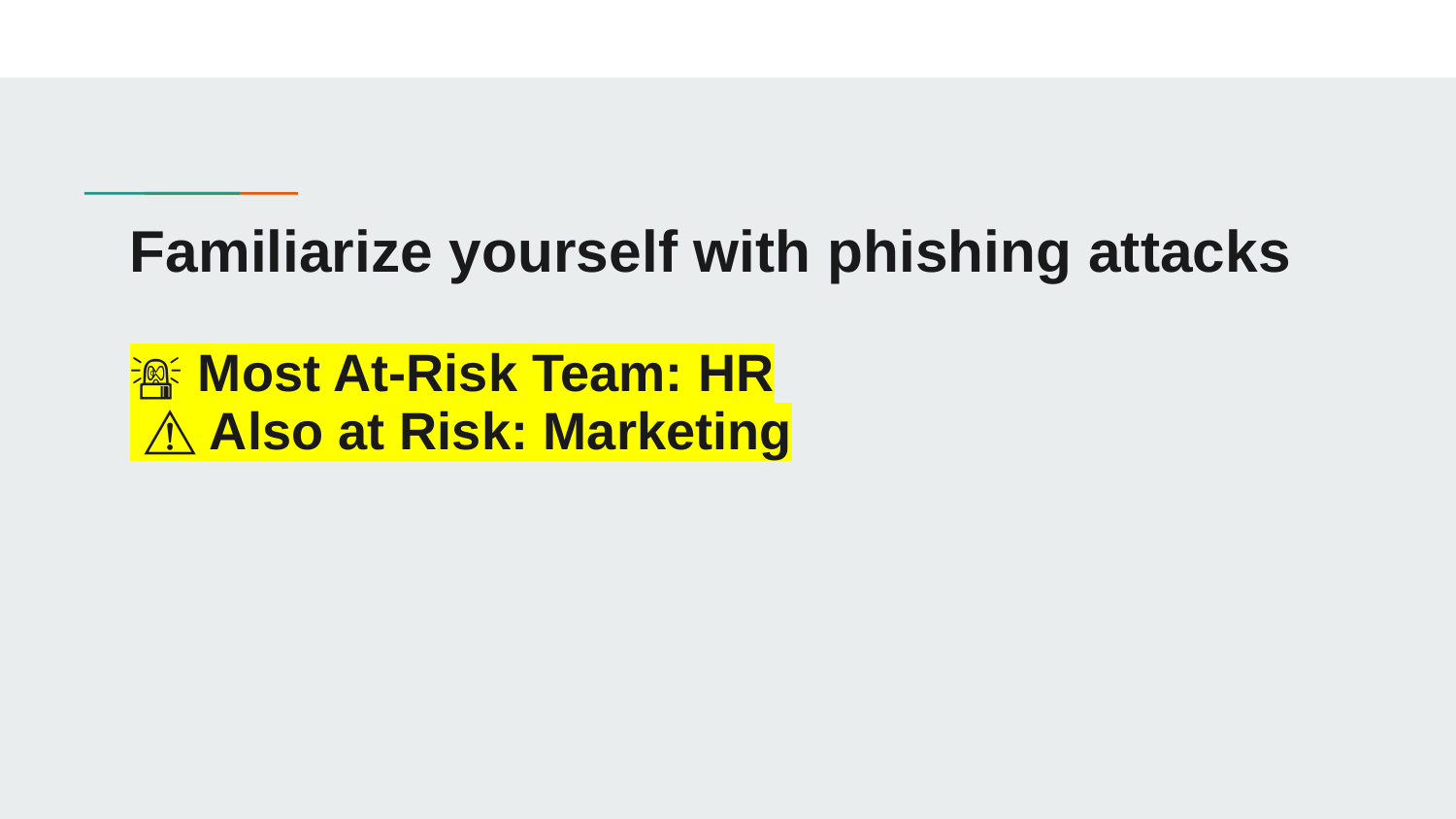

# Familiarize yourself with phishing attacks
🚨 Most At-Risk Team: HR
 ⚠️ Also at Risk: Marketing